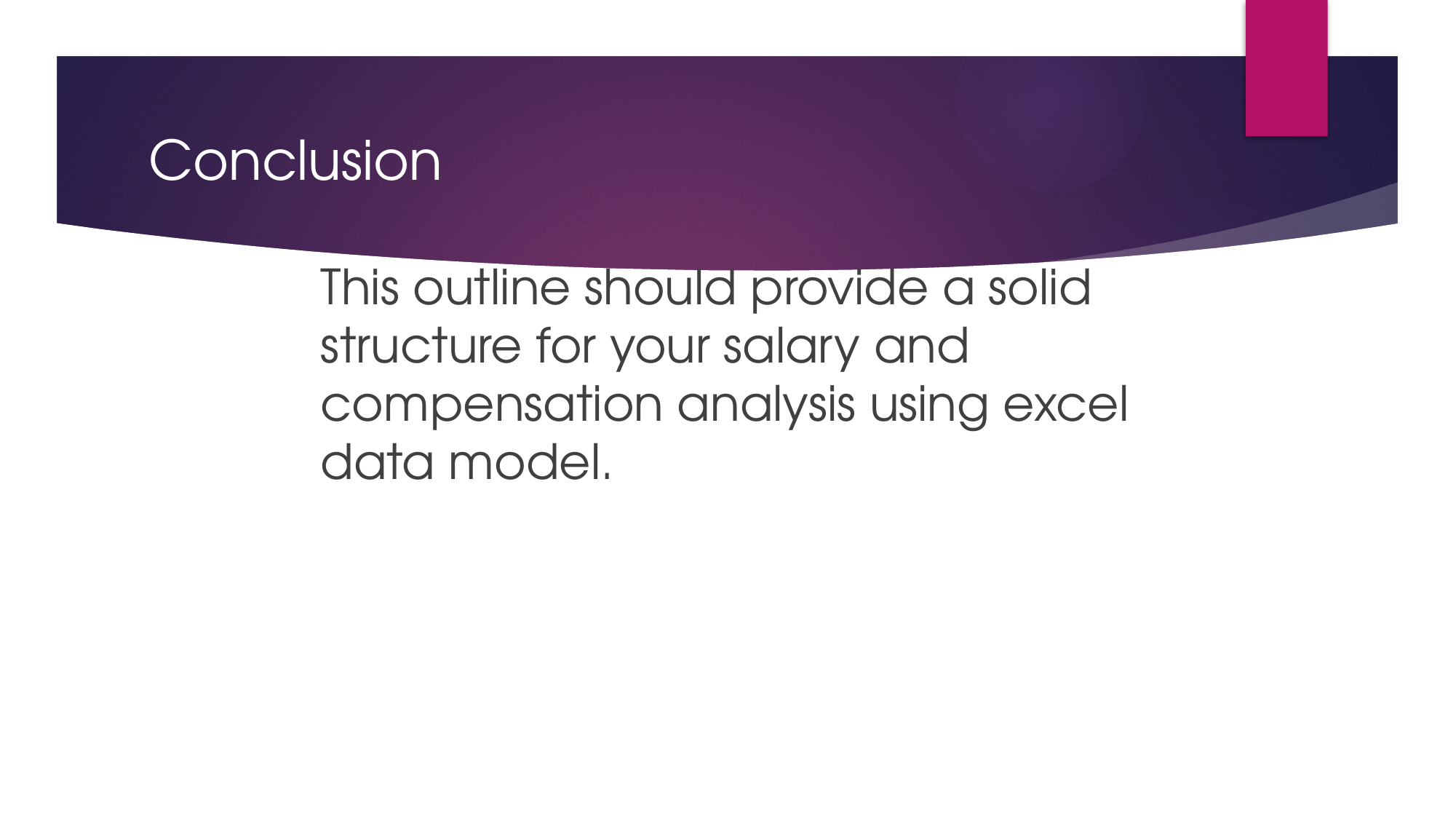

# Conclusion
This outline should provide a solid structure for your salary and compensation analysis using excel data model.